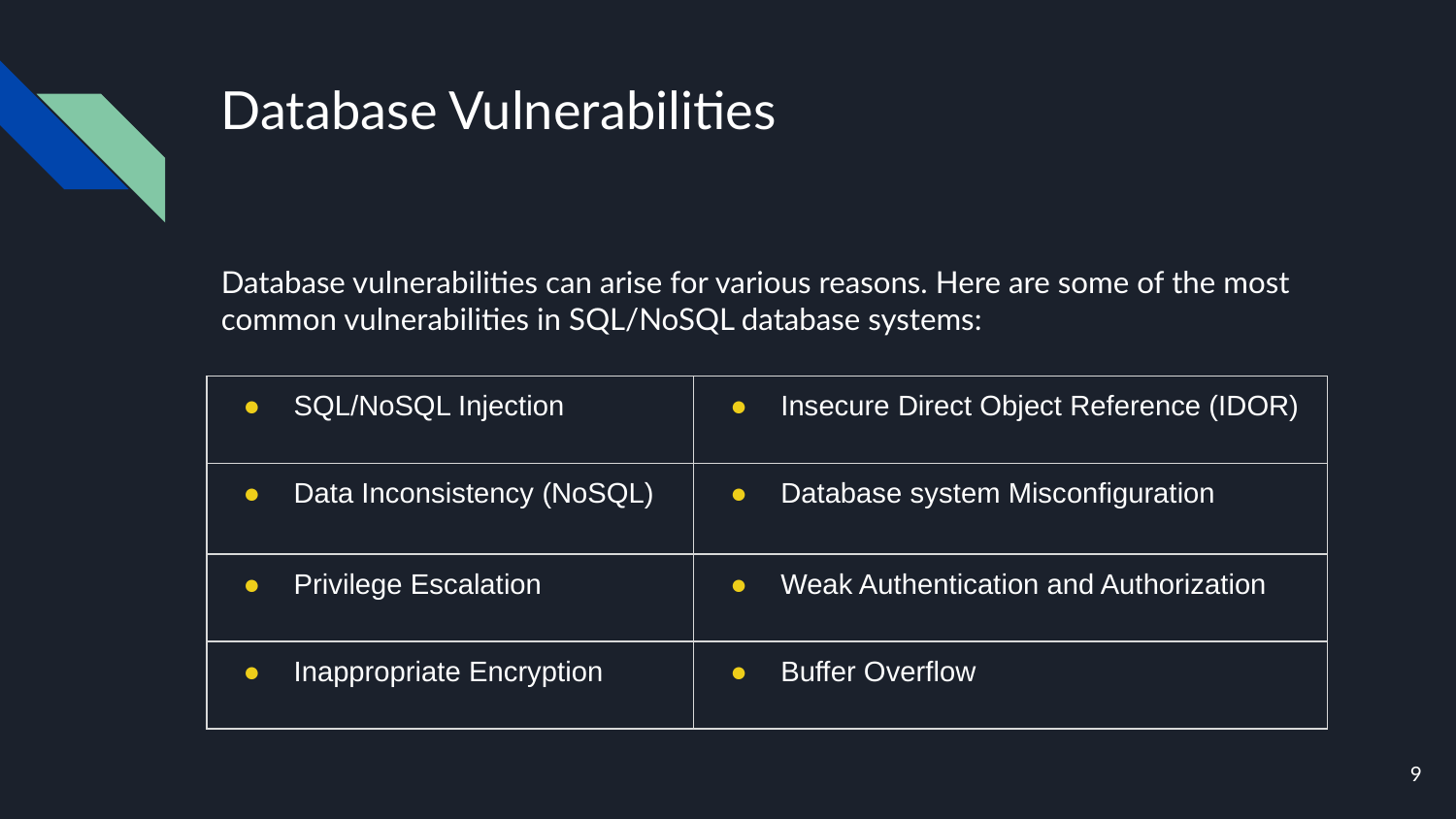

# Database Vulnerabilities
Database vulnerabilities can arise for various reasons. Here are some of the most common vulnerabilities in SQL/NoSQL database systems:

| SQL/NoSQL Injection | Insecure Direct Object Reference (IDOR) |
| --- | --- |
| Data Inconsistency (NoSQL) | Database system Misconfiguration |
| Privilege Escalation | Weak Authentication and Authorization |
| Inappropriate Encryption | Buffer Overflow |
9